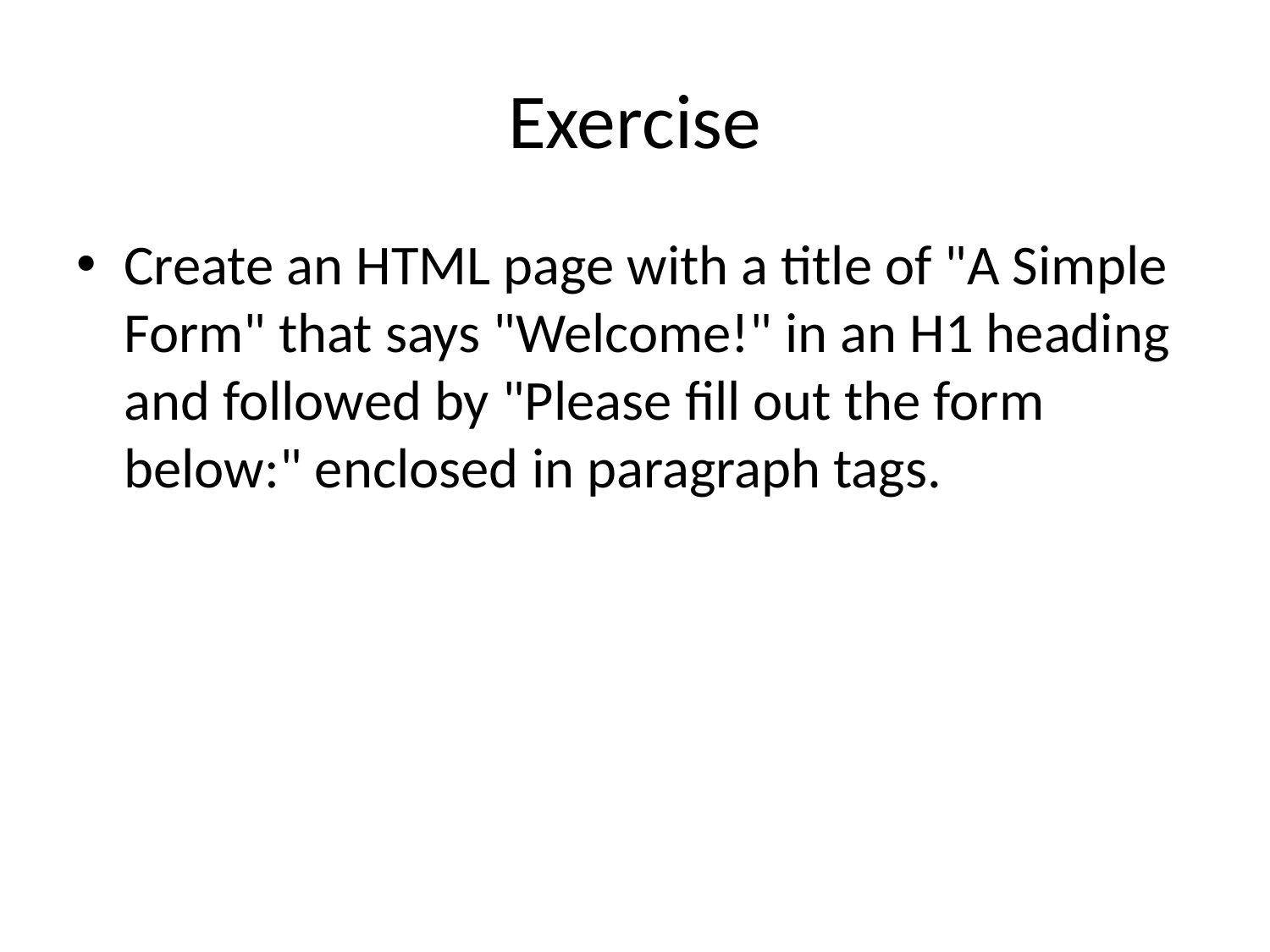

# Exercise
Create an HTML page with a title of "A Simple Form" that says "Welcome!" in an H1 heading and followed by "Please fill out the form below:" enclosed in paragraph tags.